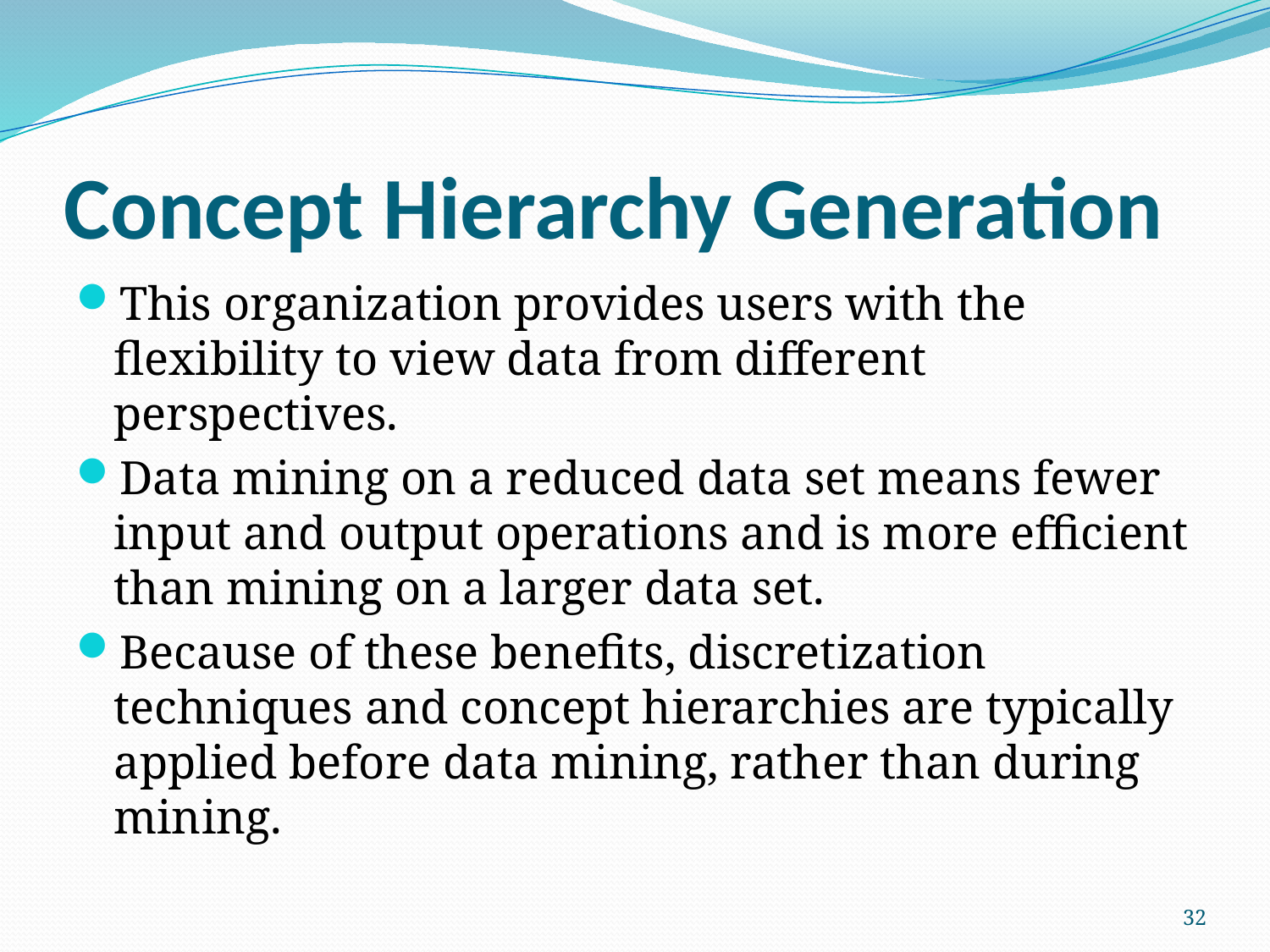

# Concept Hierarchy Generation
This organization provides users with the flexibility to view data from different perspectives.
Data mining on a reduced data set means fewer input and output operations and is more efficient than mining on a larger data set.
Because of these benefits, discretization techniques and concept hierarchies are typically applied before data mining, rather than during mining.
32